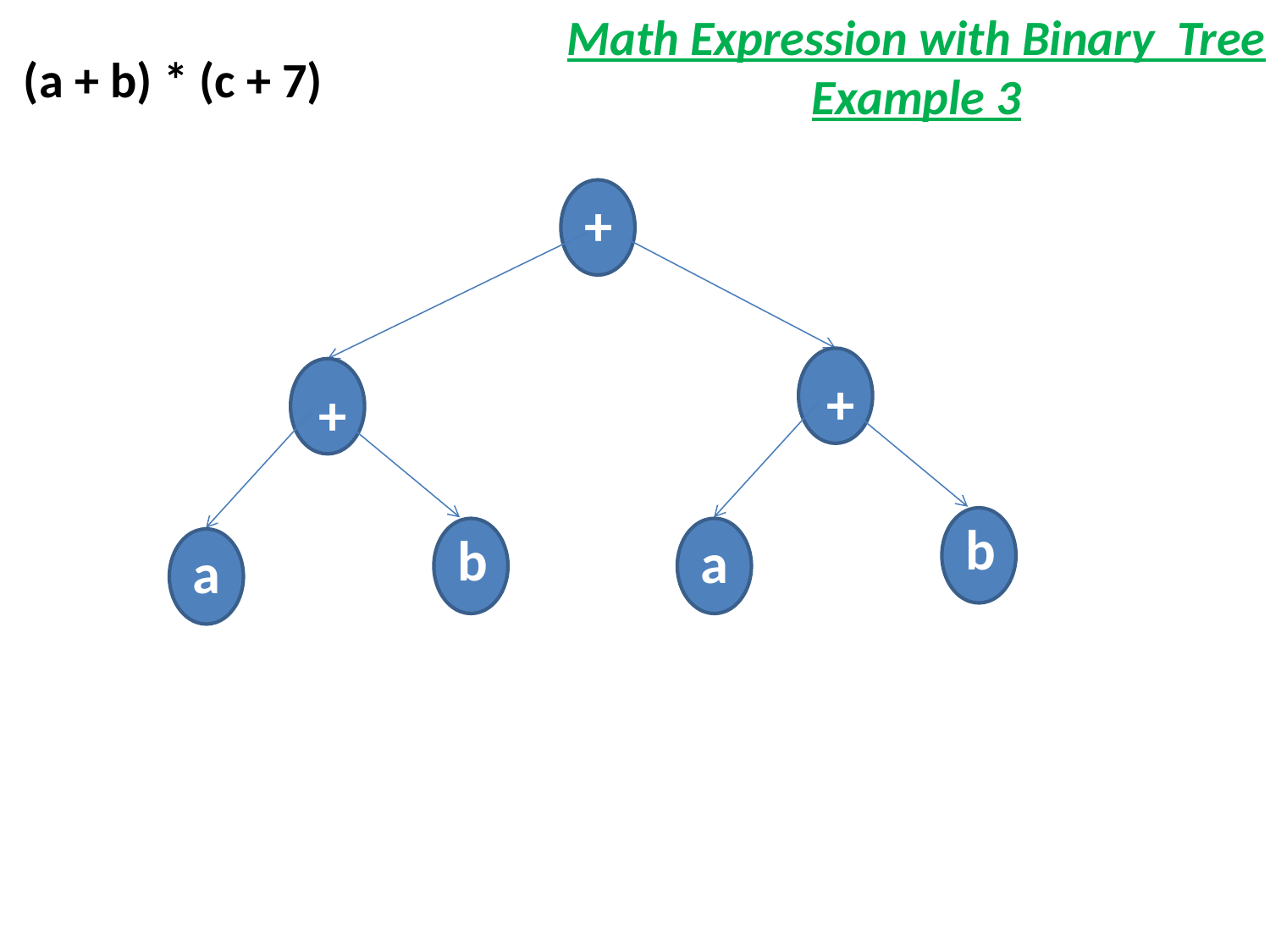

Math Expression with Binary  Tree
Example 3
(a + b) * (c + 7)

x
+
x
x

x

x
+
+

b

b

x
a

x
a